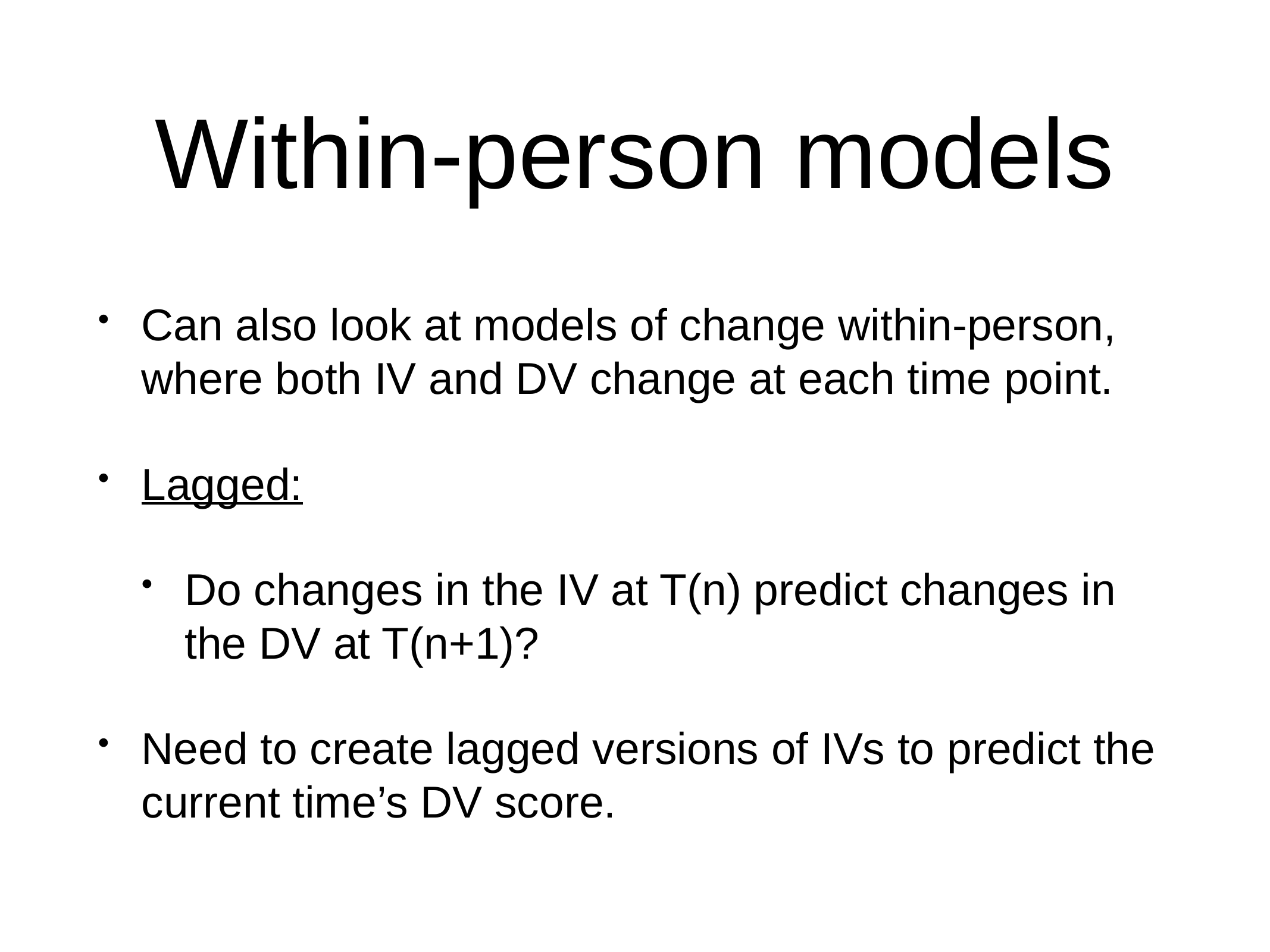

# Within-person models
Can also look at models of change within-person, where both IV and DV change at each time point.
Lagged:
Do changes in the IV at T(n) predict changes in the DV at T(n+1)?
Need to create lagged versions of IVs to predict the current time’s DV score.